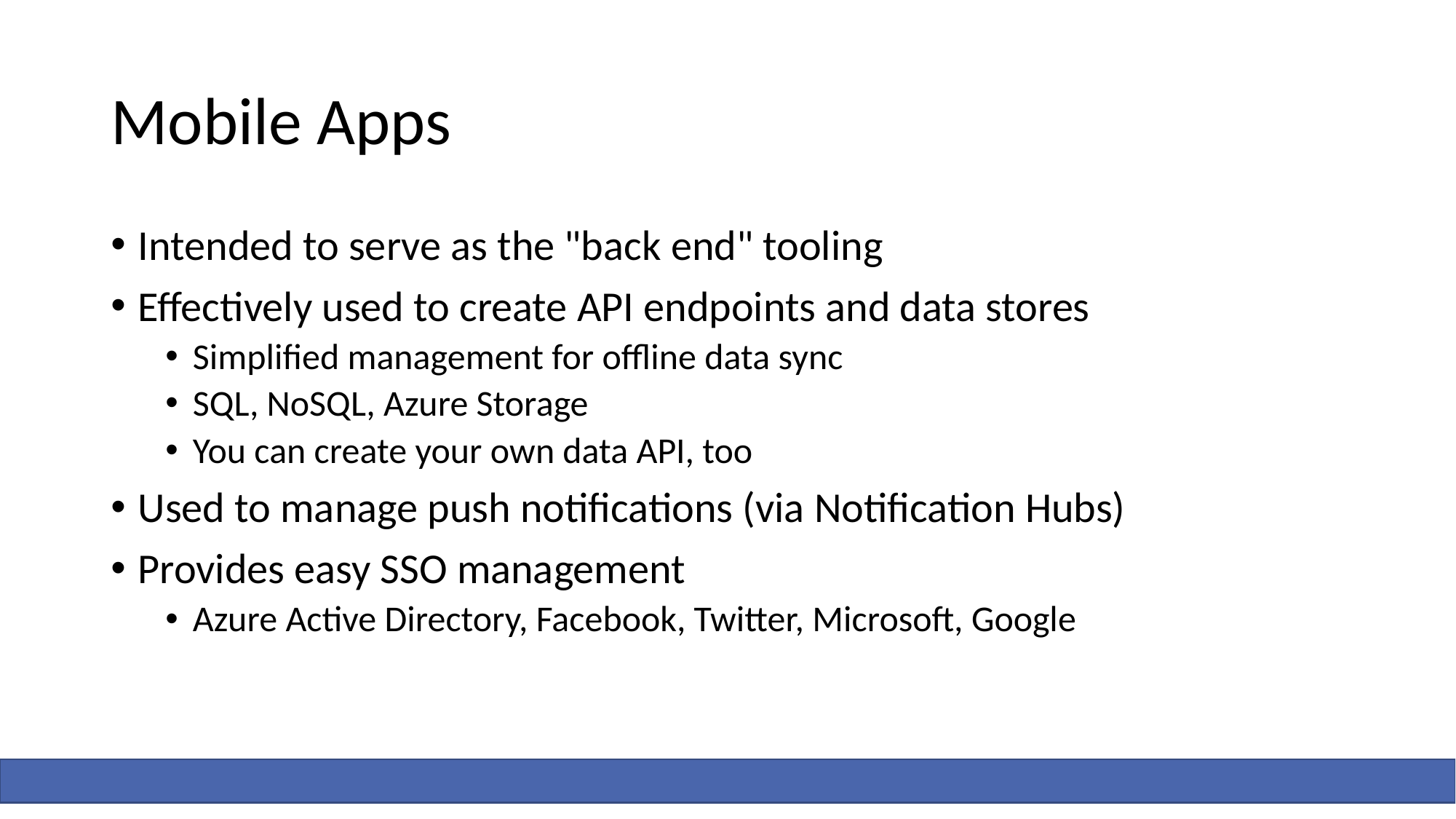

# Mobile Apps
Intended to serve as the "back end" tooling
Effectively used to create API endpoints and data stores
Simplified management for offline data sync
SQL, NoSQL, Azure Storage
You can create your own data API, too
Used to manage push notifications (via Notification Hubs)
Provides easy SSO management
Azure Active Directory, Facebook, Twitter, Microsoft, Google